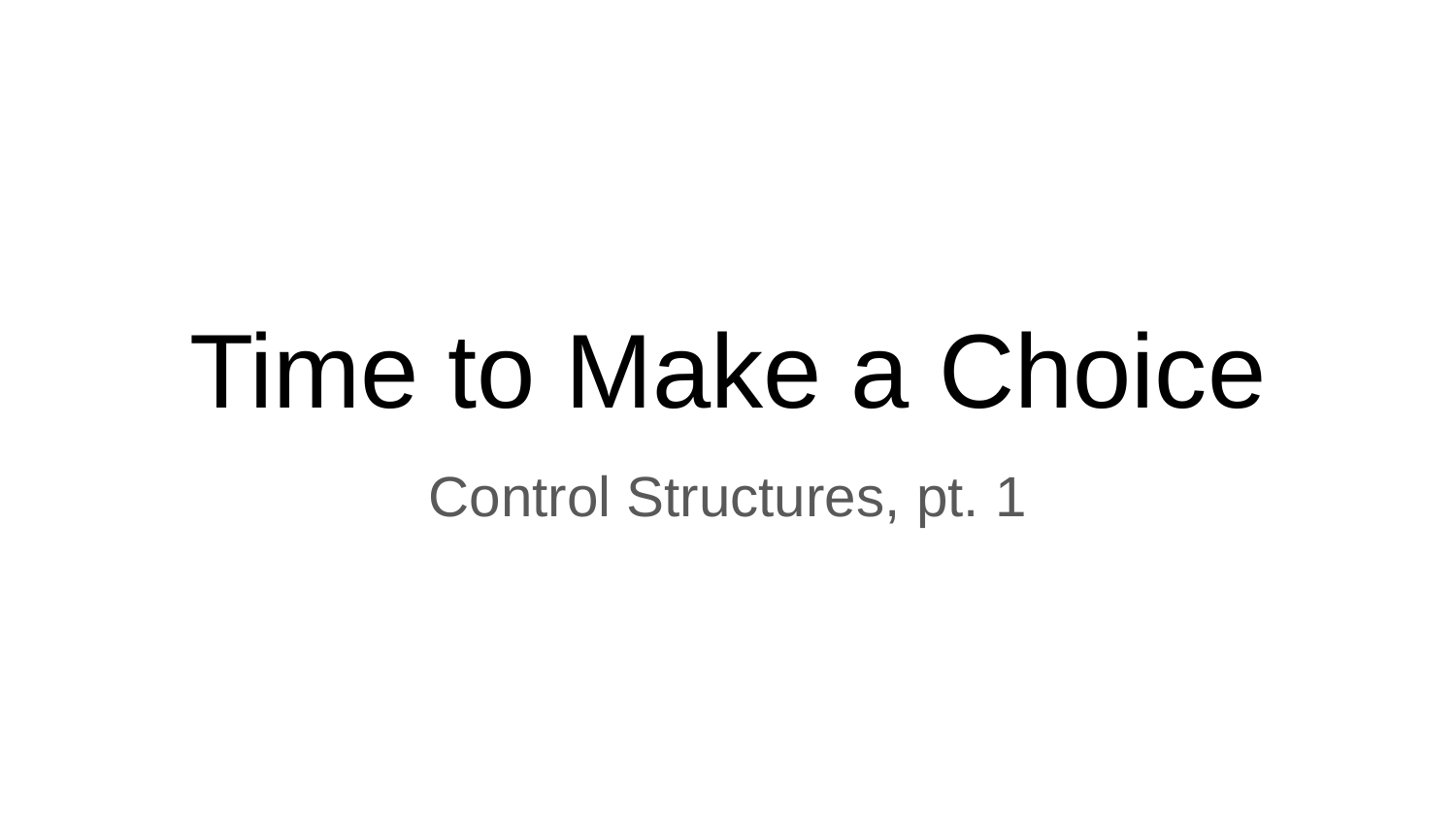

# Time to Make a Choice
Control Structures, pt. 1